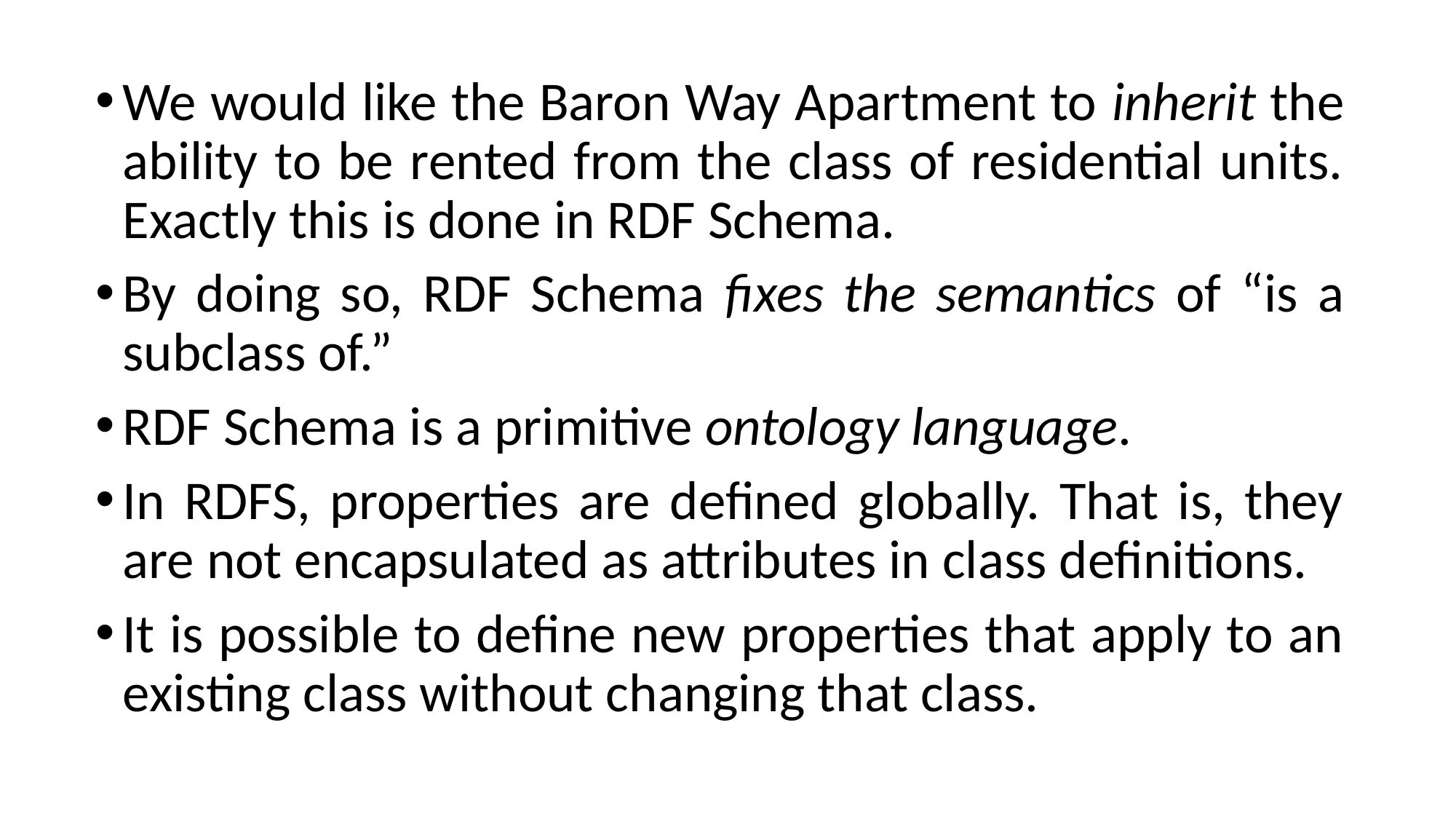

We would like the Baron Way Apartment to inherit the ability to be rented from the class of residential units. Exactly this is done in RDF Schema.
By doing so, RDF Schema fixes the semantics of “is a subclass of.”
RDF Schema is a primitive ontology language.
In RDFS, properties are defined globally. That is, they are not encapsulated as attributes in class definitions.
It is possible to define new properties that apply to an existing class without changing that class.